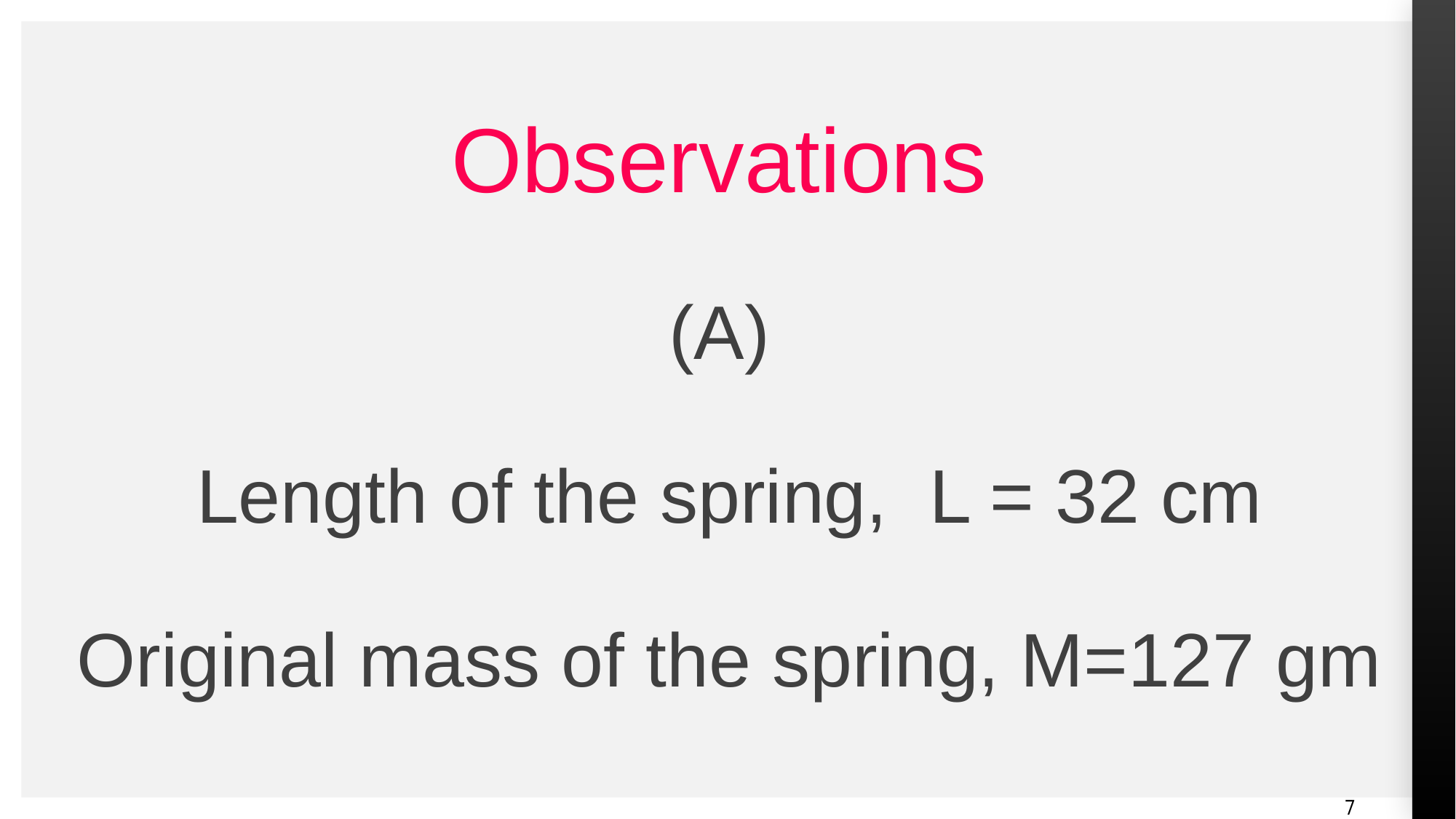

# Observations (A) Length of the spring,  L = 32 cm Original mass of the spring, M=127 gm
7